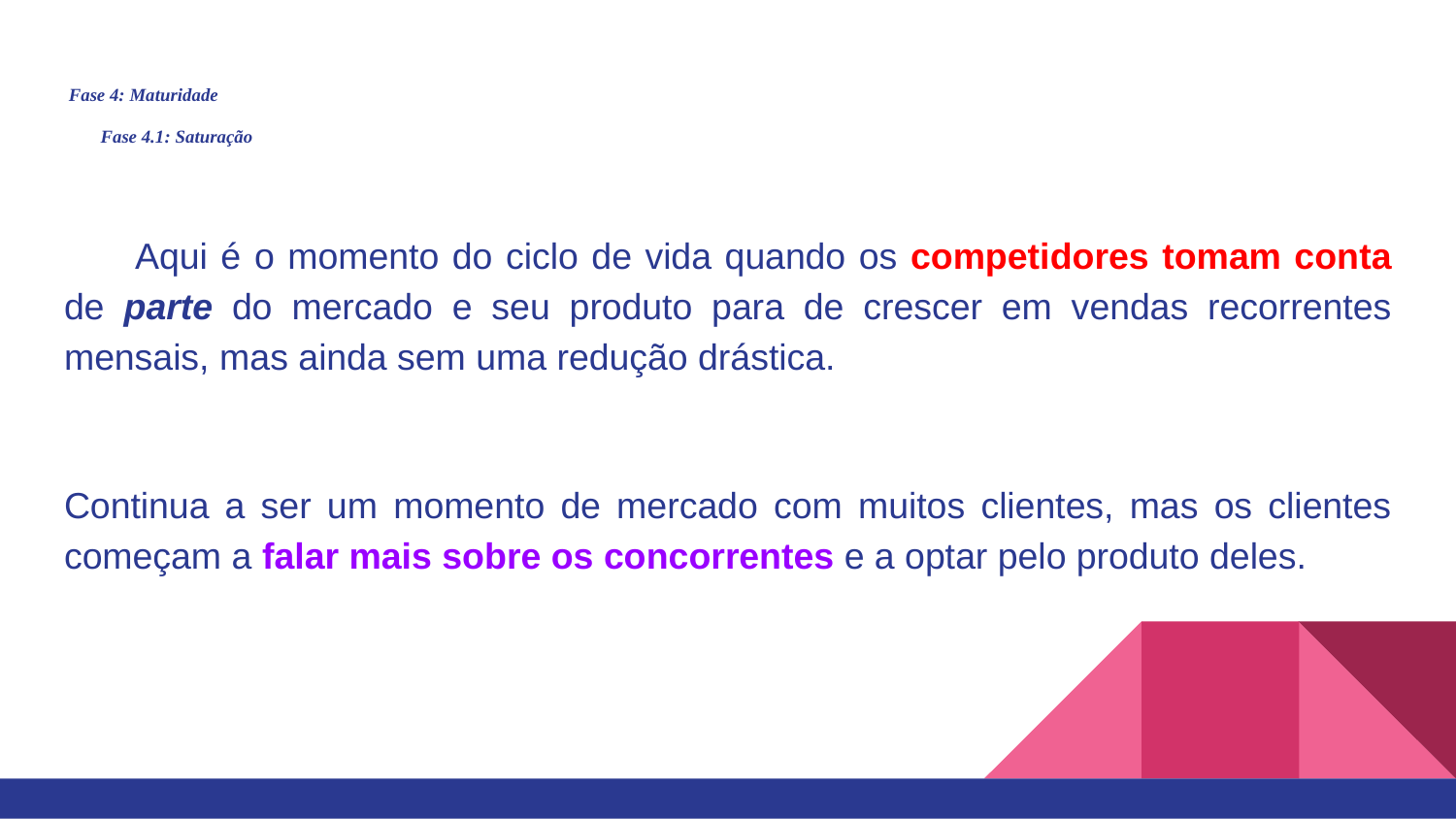

# Fase 4: Maturidade
Fase 4.1: Saturação
Aqui é o momento do ciclo de vida quando os competidores tomam conta de parte do mercado e seu produto para de crescer em vendas recorrentes mensais, mas ainda sem uma redução drástica.

Continua a ser um momento de mercado com muitos clientes, mas os clientes começam a falar mais sobre os concorrentes e a optar pelo produto deles.